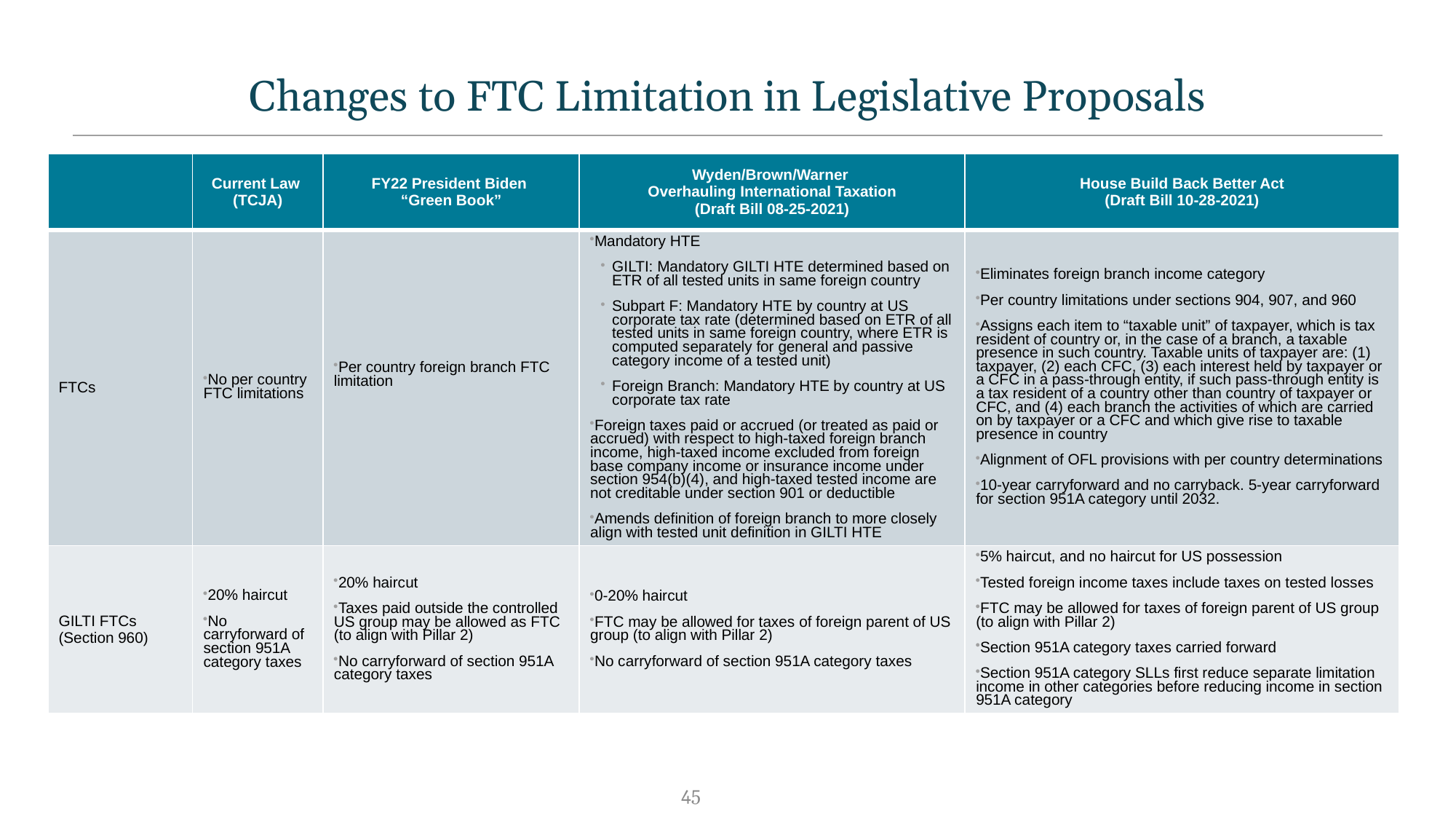

# Changes to FTC Limitation in Legislative Proposals
|  | Current Law (TCJA) | FY22 President Biden “Green Book” | Wyden/Brown/Warner Overhauling International Taxation (Draft Bill 08-25-2021) | House Build Back Better Act (Draft Bill 10-28-2021) |
| --- | --- | --- | --- | --- |
| FTCs | No per country FTC limitations | Per country foreign branch FTC limitation | Mandatory HTE GILTI: Mandatory GILTI HTE determined based on ETR of all tested units in same foreign country Subpart F: Mandatory HTE by country at US corporate tax rate (determined based on ETR of all tested units in same foreign country, where ETR is computed separately for general and passive category income of a tested unit) Foreign Branch: Mandatory HTE by country at US corporate tax rate Foreign taxes paid or accrued (or treated as paid or accrued) with respect to high-taxed foreign branch income, high-taxed income excluded from foreign base company income or insurance income under section 954(b)(4), and high-taxed tested income are not creditable under section 901 or deductible Amends definition of foreign branch to more closely align with tested unit definition in GILTI HTE | Eliminates foreign branch income category Per country limitations under sections 904, 907, and 960 Assigns each item to “taxable unit” of taxpayer, which is tax resident of country or, in the case of a branch, a taxable presence in such country. Taxable units of taxpayer are: (1) taxpayer, (2) each CFC, (3) each interest held by taxpayer or a CFC in a pass-through entity, if such pass-through entity is a tax resident of a country other than country of taxpayer or CFC, and (4) each branch the activities of which are carried on by taxpayer or a CFC and which give rise to taxable presence in country Alignment of OFL provisions with per country determinations 10-year carryforward and no carryback. 5-year carryforward for section 951A category until 2032. |
| GILTI FTCs (Section 960) | 20% haircut No carryforward of section 951A category taxes | 20% haircut Taxes paid outside the controlled US group may be allowed as FTC (to align with Pillar 2) No carryforward of section 951A category taxes | 0-20% haircut FTC may be allowed for taxes of foreign parent of US group (to align with Pillar 2) No carryforward of section 951A category taxes | 5% haircut, and no haircut for US possession Tested foreign income taxes include taxes on tested losses FTC may be allowed for taxes of foreign parent of US group (to align with Pillar 2) Section 951A category taxes carried forward Section 951A category SLLs first reduce separate limitation income in other categories before reducing income in section 951A category |
45